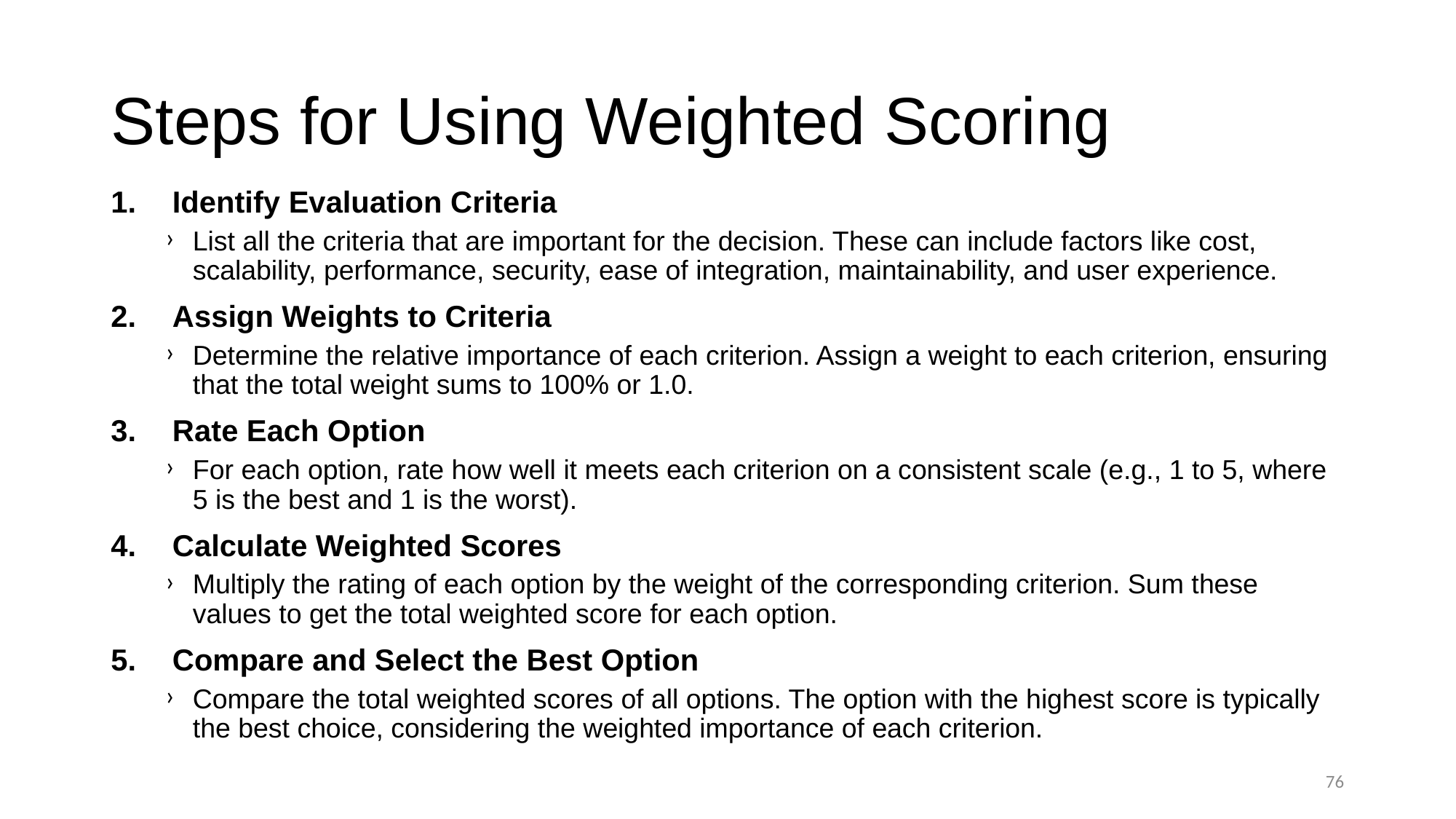

# Steps for Using Weighted Scoring
Identify Evaluation Criteria
List all the criteria that are important for the decision. These can include factors like cost, scalability, performance, security, ease of integration, maintainability, and user experience.
Assign Weights to Criteria
Determine the relative importance of each criterion. Assign a weight to each criterion, ensuring that the total weight sums to 100% or 1.0.
Rate Each Option
For each option, rate how well it meets each criterion on a consistent scale (e.g., 1 to 5, where 5 is the best and 1 is the worst).
Calculate Weighted Scores
Multiply the rating of each option by the weight of the corresponding criterion. Sum these values to get the total weighted score for each option.
Compare and Select the Best Option
Compare the total weighted scores of all options. The option with the highest score is typically the best choice, considering the weighted importance of each criterion.
76